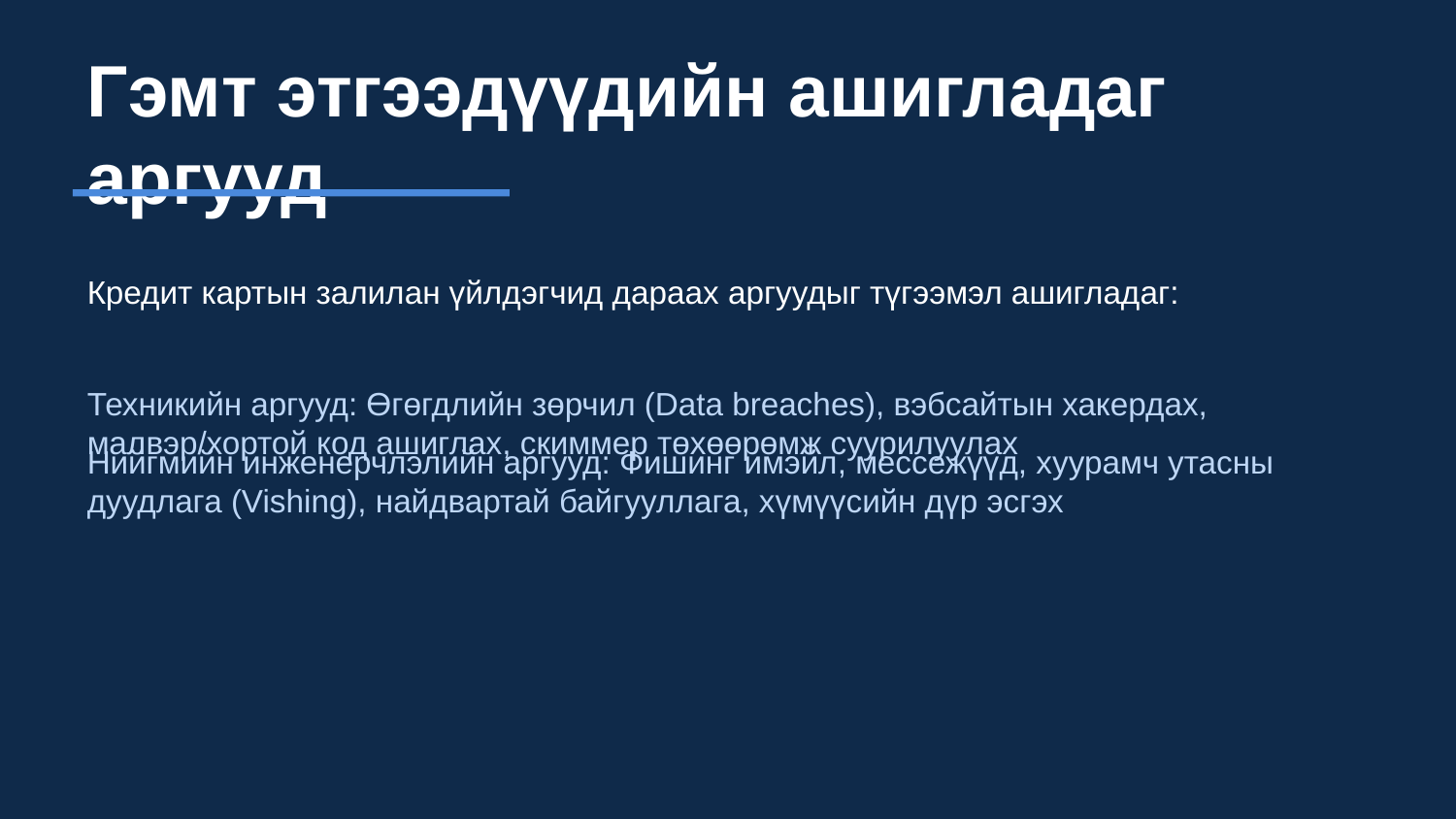

Гэмт этгээдүүдийн ашигладаг аргууд

Кредит картын залилан үйлдэгчид дараах аргуудыг түгээмэл ашигладаг:
Техникийн аргууд: Өгөгдлийн зөрчил (Data breaches), вэбсайтын хакердах, малвэр/хортой код ашиглах, скиммер төхөөрөмж суурилуулах
Нийгмийн инженерчлэлийн аргууд: Фишинг имэйл, мессежүүд, хуурамч утасны дуудлага (Vishing), найдвартай байгууллага, хүмүүсийн дүр эсгэх
9/21